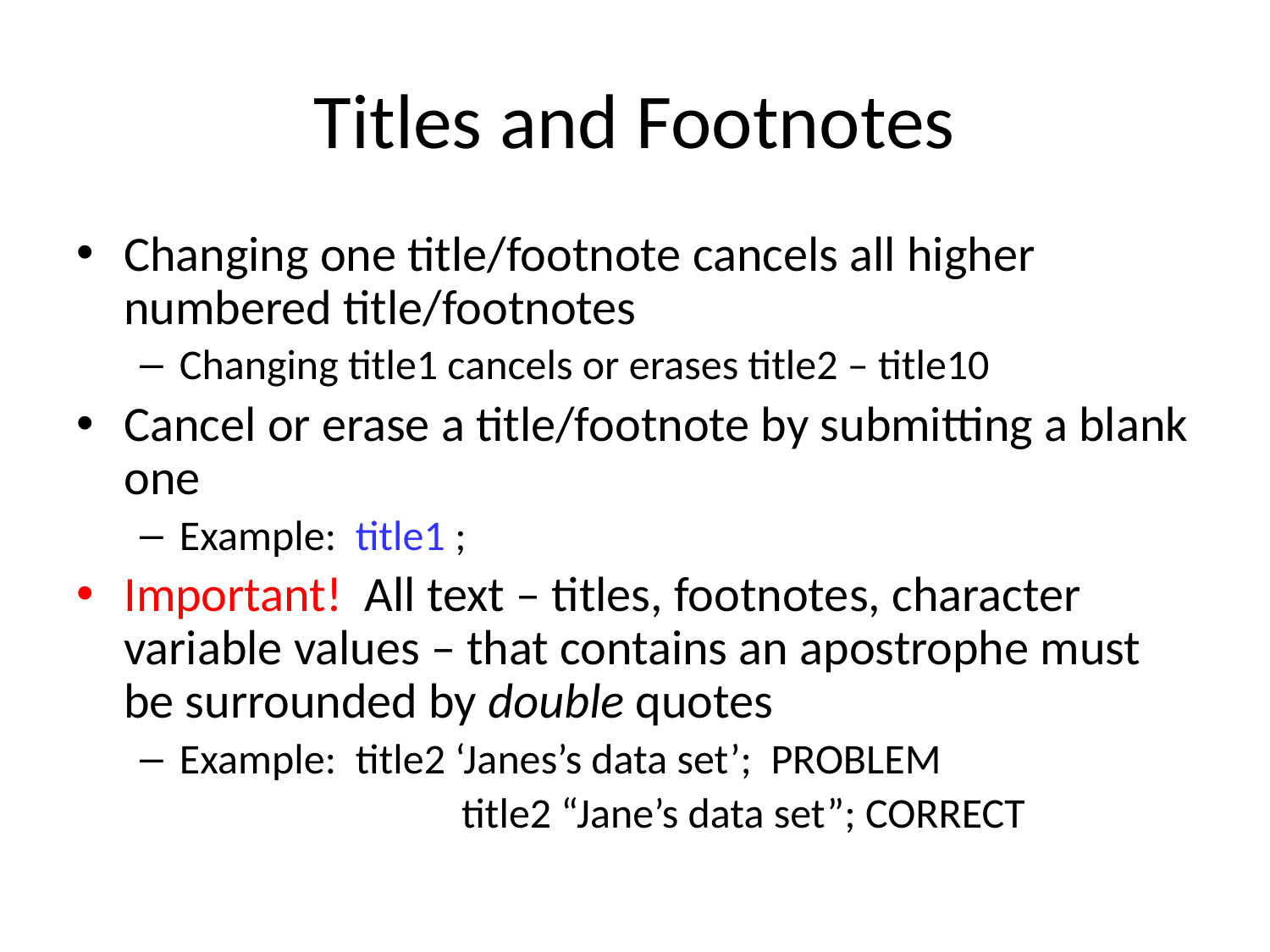

# Titles and Footnotes
Changing one title/footnote cancels all higher numbered title/footnotes
Changing title1 cancels or erases title2 – title10
Cancel or erase a title/footnote by submitting a blank one
Example:  title1 ;
Important!  All text – titles, footnotes, character variable values – that contains an apostrophe must be surrounded by double quotes
Example:  title2 ‘Janes’s data set’;  PROBLEM
		     title2 “Jane’s data set”; CORRECT